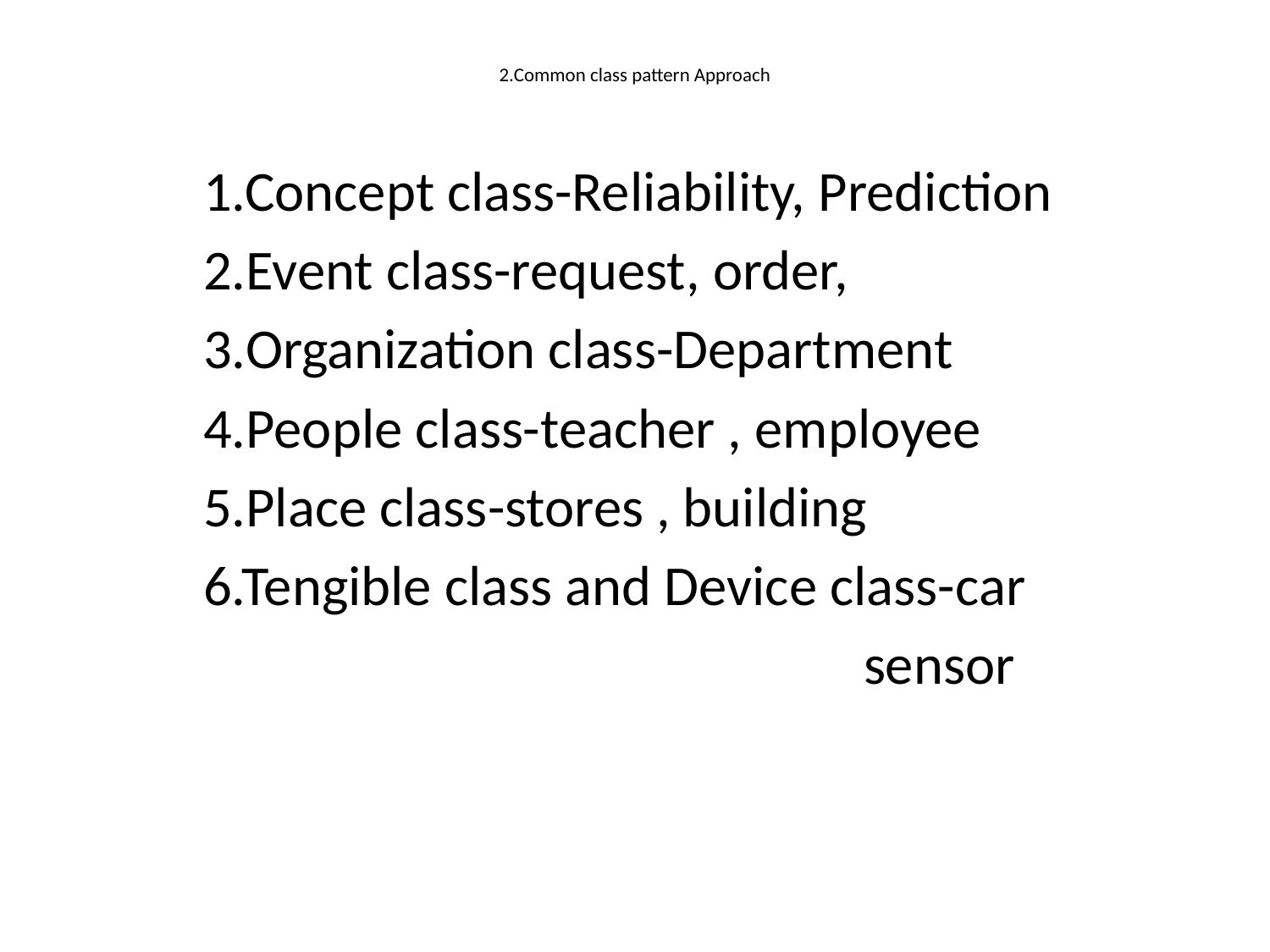

# 2.Common class pattern Approach
1.Concept class-Reliability, Prediction
2.Event class-request, order,
3.Organization class-Department
4.People class-teacher , employee
5.Place class-stores , building
6.Tengible class and Device class-car
                                                    sensor